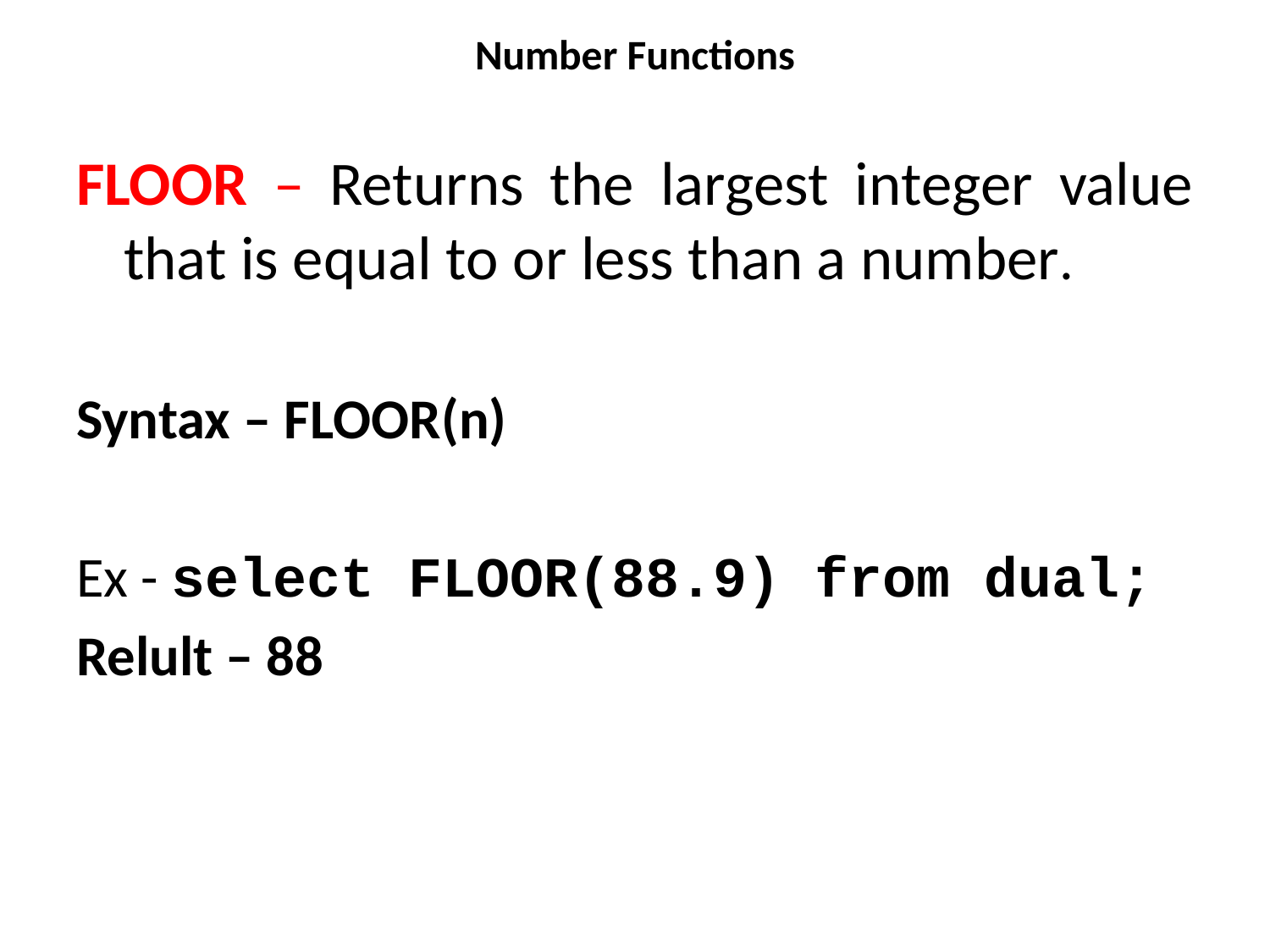

# Number Functions
FLOOR – Returns the largest integer value that is equal to or less than a number.

Syntax – FLOOR(n)

Ex - select FLOOR(88.9) from dual;
Relult – 88